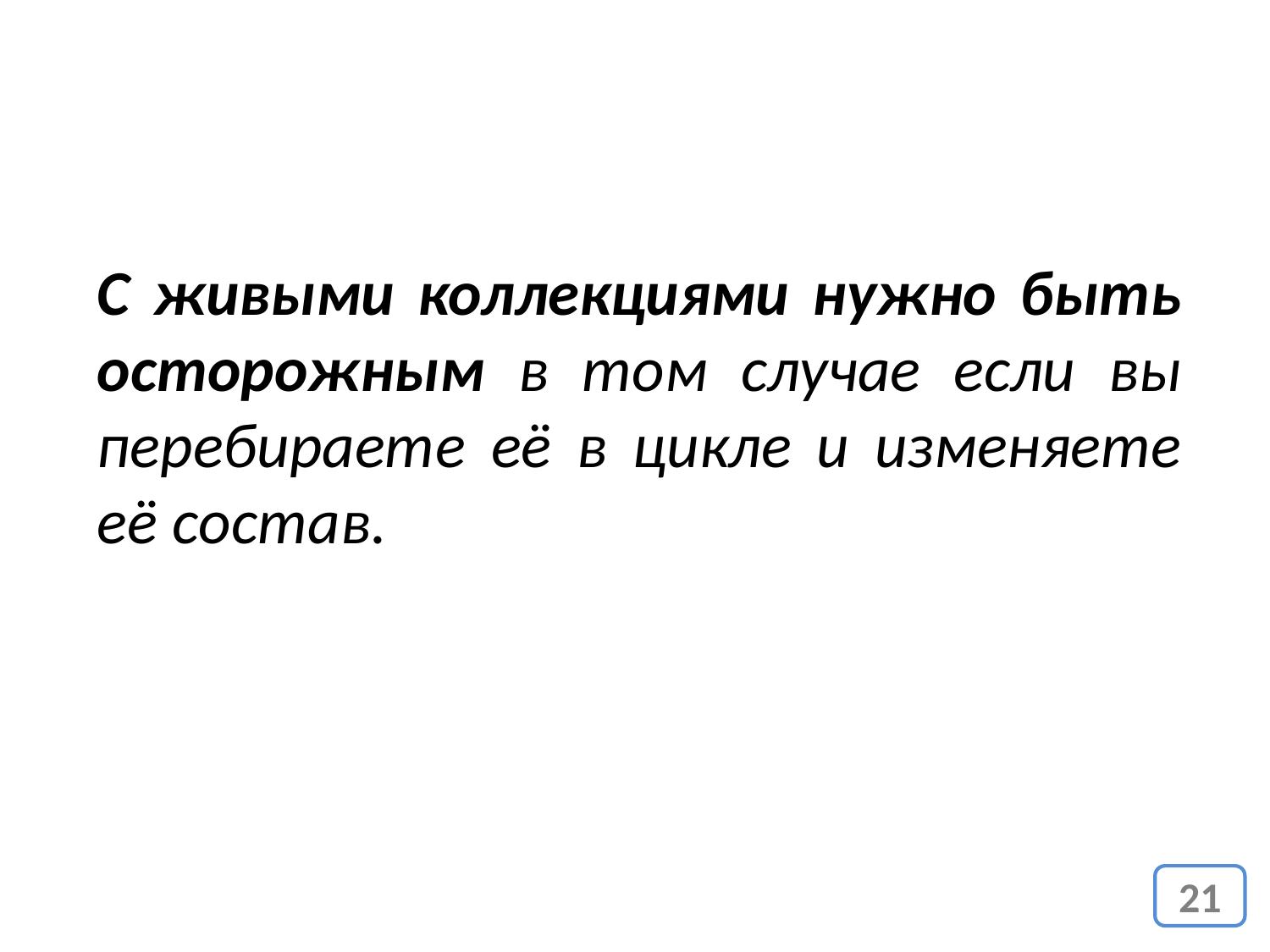

С живыми коллекциями нужно быть осторожным в том случае если вы перебираете её в цикле и изменяете её состав.
21